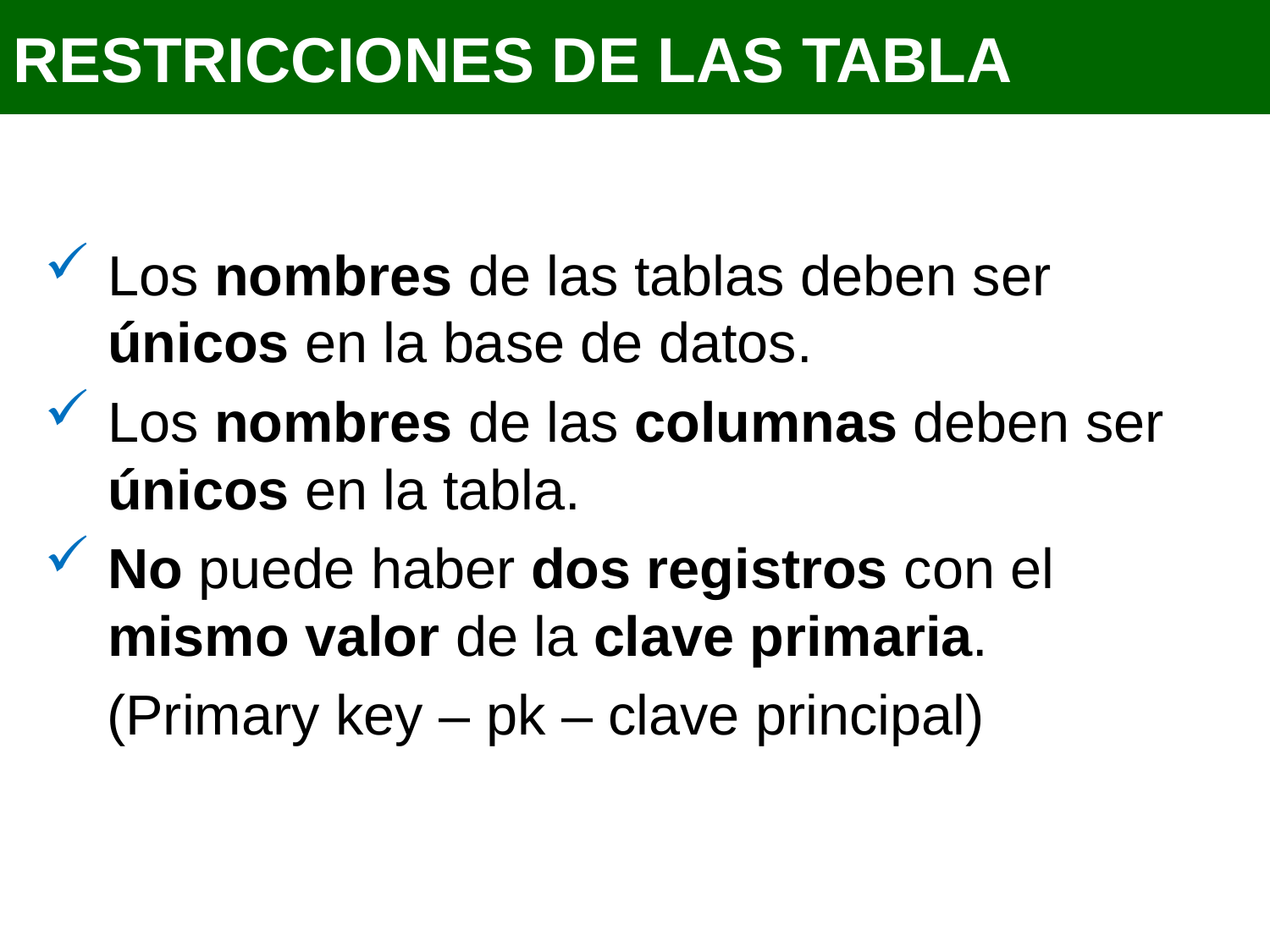

# RESTRICCIONES DE LAS TABLA
Los nombres de las tablas deben ser únicos en la base de datos.
Los nombres de las columnas deben ser únicos en la tabla.
No puede haber dos registros con el mismo valor de la clave primaria.
    (Primary key – pk – clave principal)